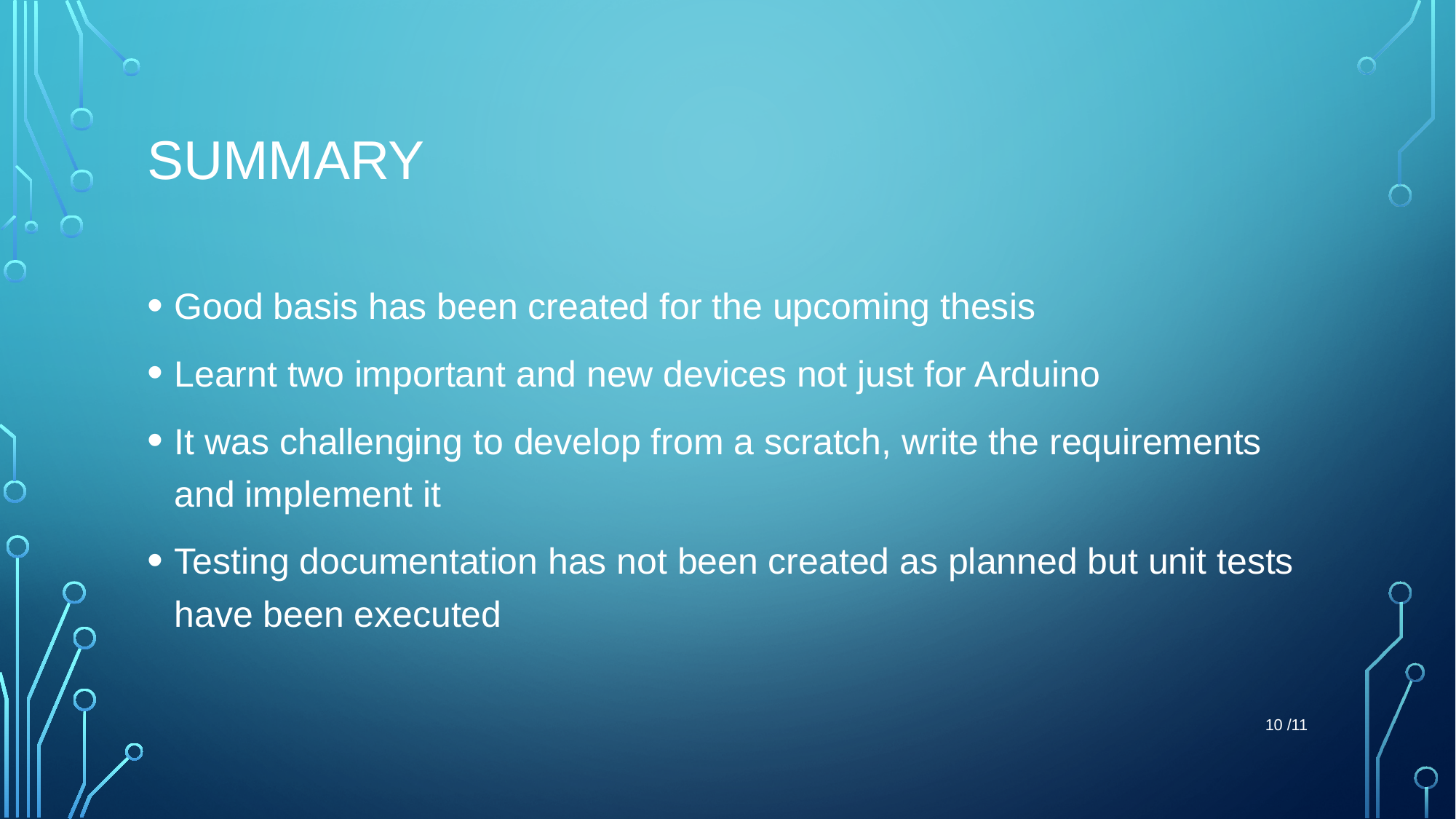

# Summary
Good basis has been created for the upcoming thesis
Learnt two important and new devices not just for Arduino
It was challenging to develop from a scratch, write the requirements and implement it
Testing documentation has not been created as planned but unit tests have been executed
10 /11